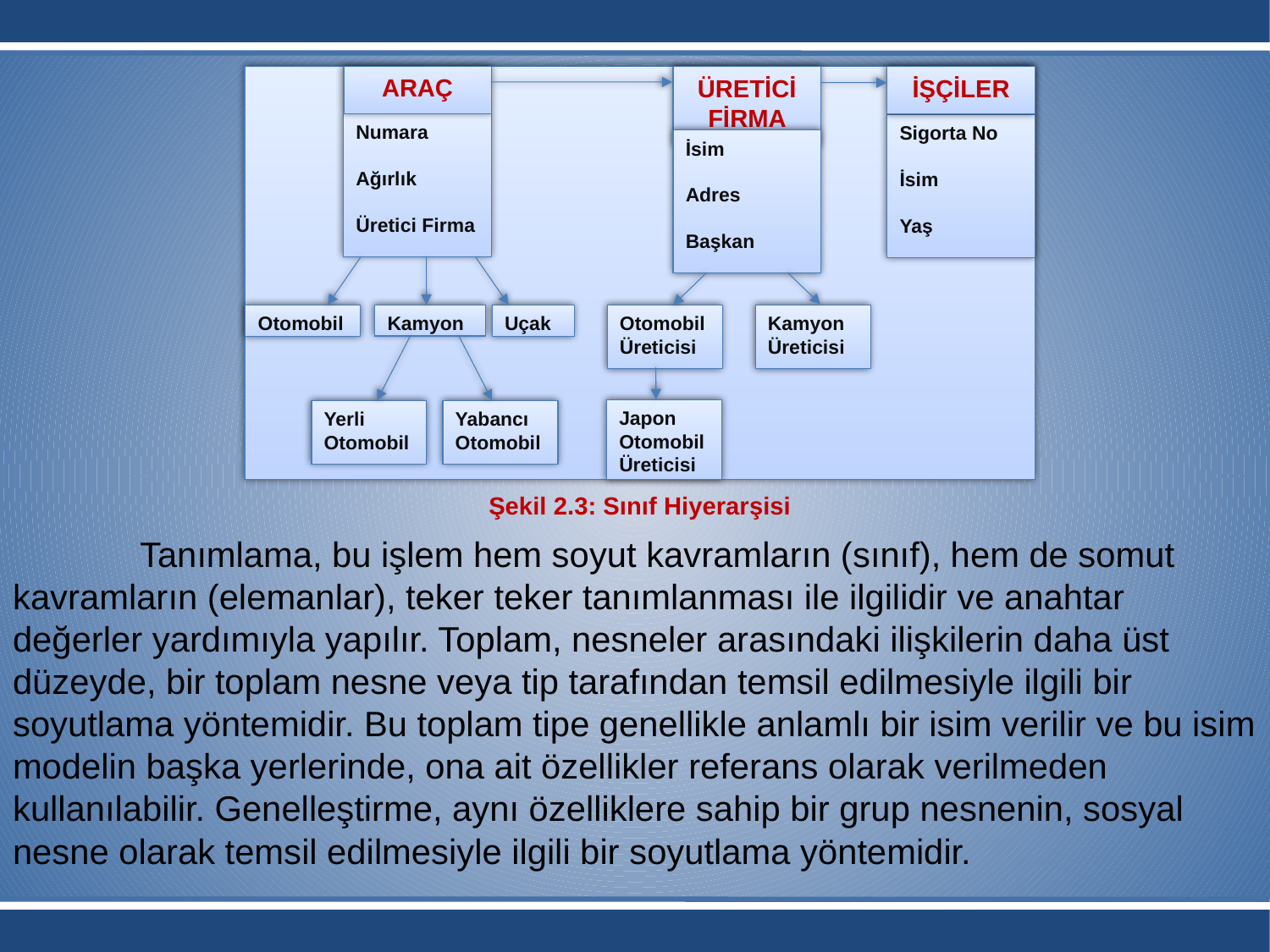

ARAÇ
ÜRETİCİ FİRMA
İŞÇİLER

Numara

Ağırlık

Üretici Firma
Sigorta No

İsim

Yaş
İsim

Adres

Başkan

Otomobil
Kamyon
Uçak
Otomobil
Üreticisi
Kamyon
Üreticisi

Japon
Otomobil
Üreticisi
Yerli
Otomobil
Yabancı
Otomobil

Şekil 2.3: Sınıf Hiyerarşisi
# Tanımlama, bu işlem hem soyut kavramların (sınıf), hem de somut kavramların (elemanlar), teker teker tanımlanması ile ilgilidir ve anahtar değerler yardımıyla yapılır. Toplam, nesneler arasındaki ilişkilerin daha üst düzeyde, bir toplam nesne veya tip tarafından temsil edilmesiyle ilgili bir soyutlama yöntemidir. Bu toplam tipe genellikle anlamlı bir isim verilir ve bu isim modelin başka yerlerinde, ona ait özellikler referans olarak verilmeden kullanılabilir. Genelleştirme, aynı özelliklere sahip bir grup nesnenin, sosyal nesne olarak temsil edilmesiyle ilgili bir soyutlama yöntemidir.